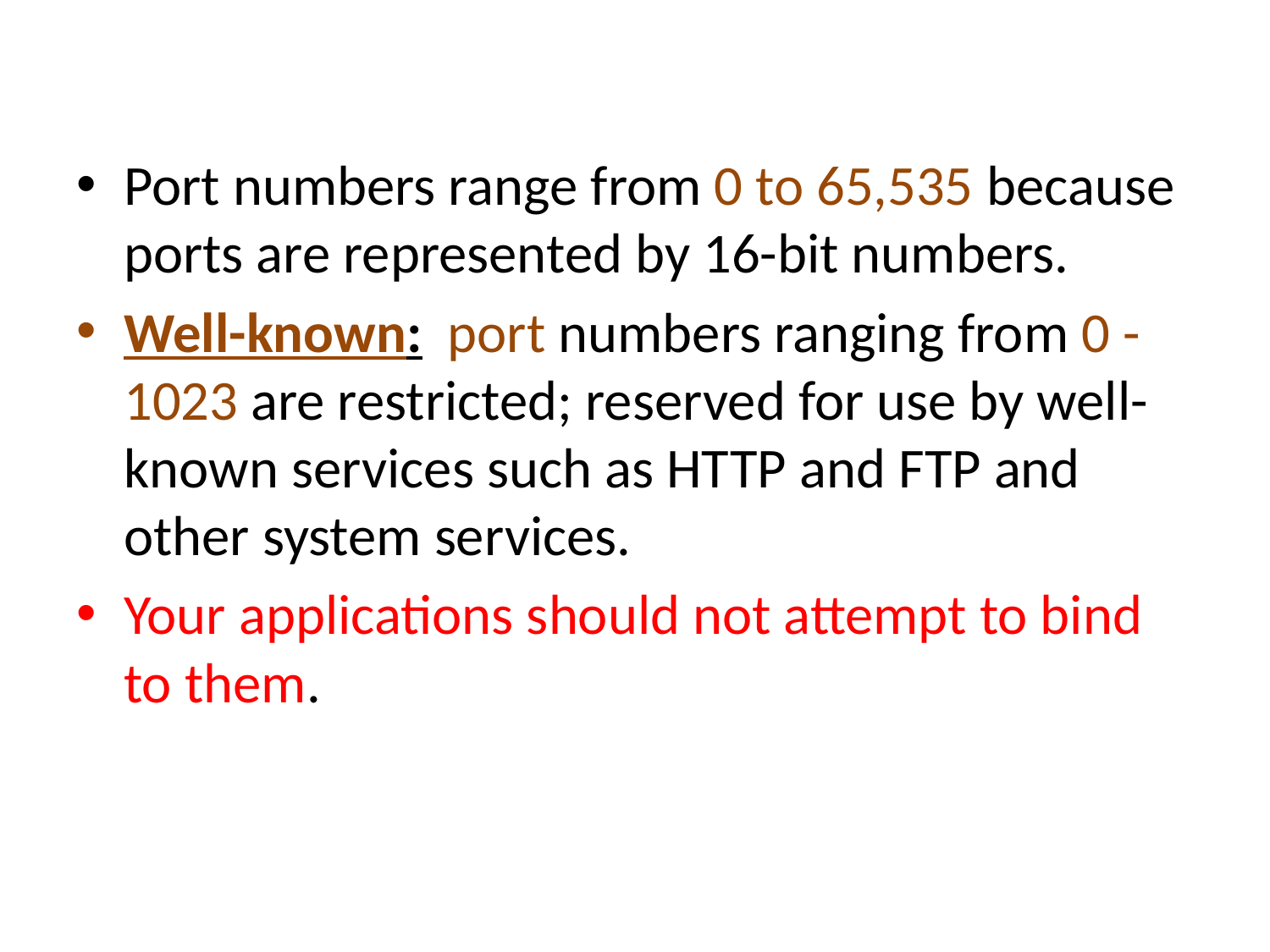

Port numbers range from 0 to 65,535 because ports are represented by 16-bit numbers.
Well-known:  port numbers ranging from 0 - 1023 are restricted; reserved for use by well-known services such as HTTP and FTP and other system services.
Your applications should not attempt to bind to them.